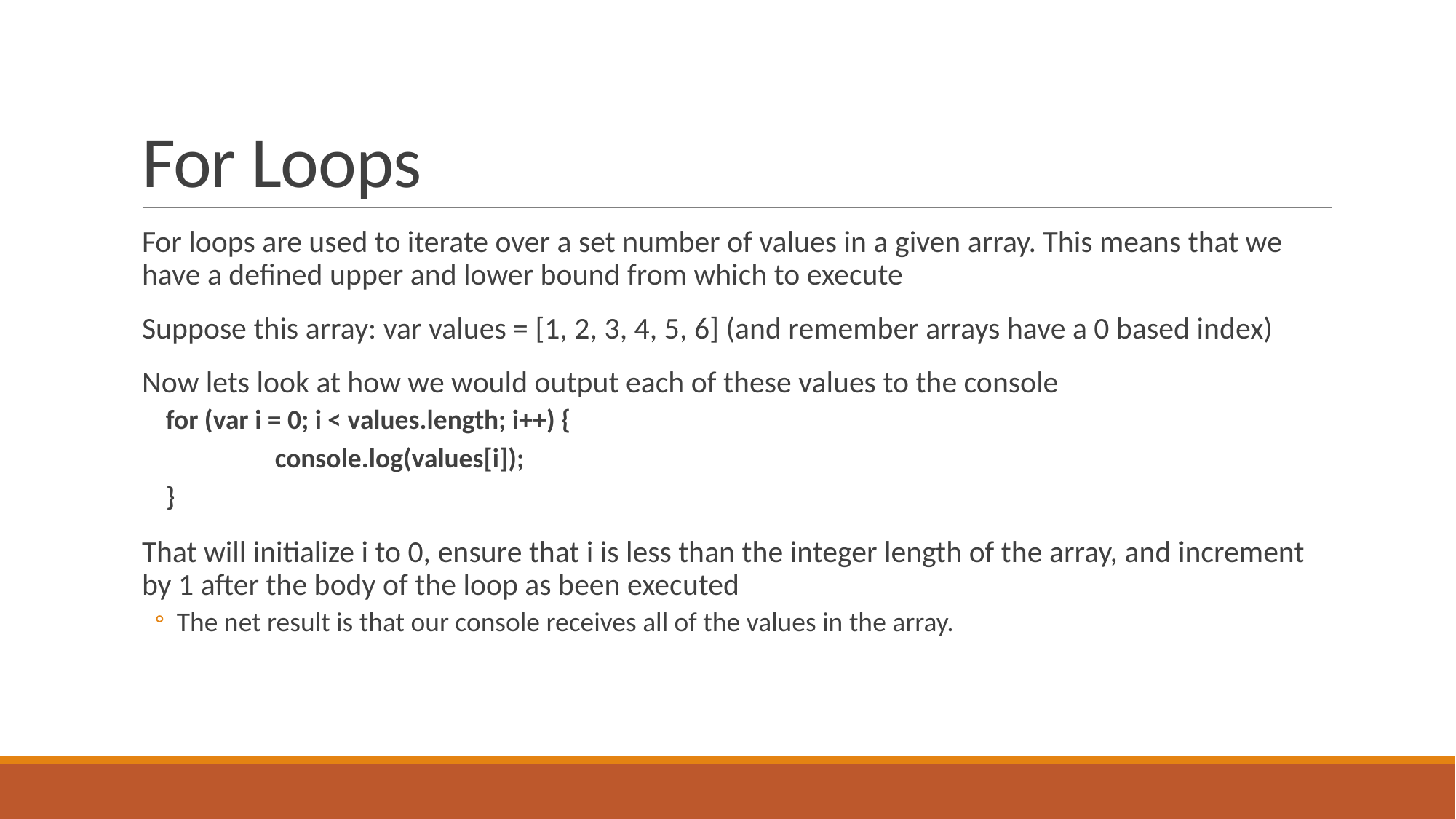

# For Loops
For loops are used to iterate over a set number of values in a given array. This means that we have a defined upper and lower bound from which to execute
Suppose this array: var values = [1, 2, 3, 4, 5, 6] (and remember arrays have a 0 based index)
Now lets look at how we would output each of these values to the console
for (var i = 0; i < values.length; i++) {
	console.log(values[i]);
}
That will initialize i to 0, ensure that i is less than the integer length of the array, and increment by 1 after the body of the loop as been executed
The net result is that our console receives all of the values in the array.